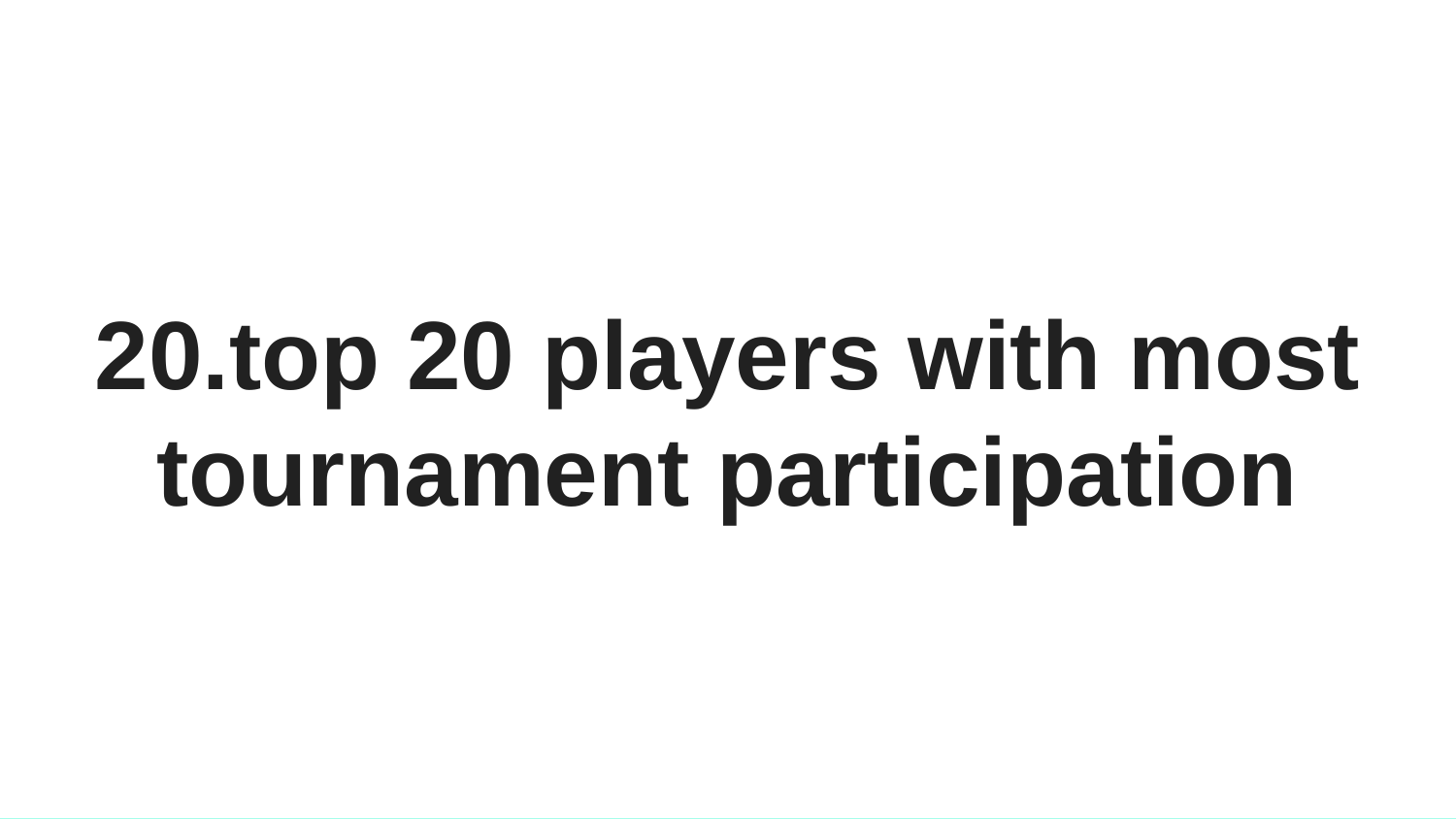

# 20.top 20 players with most tournament participation